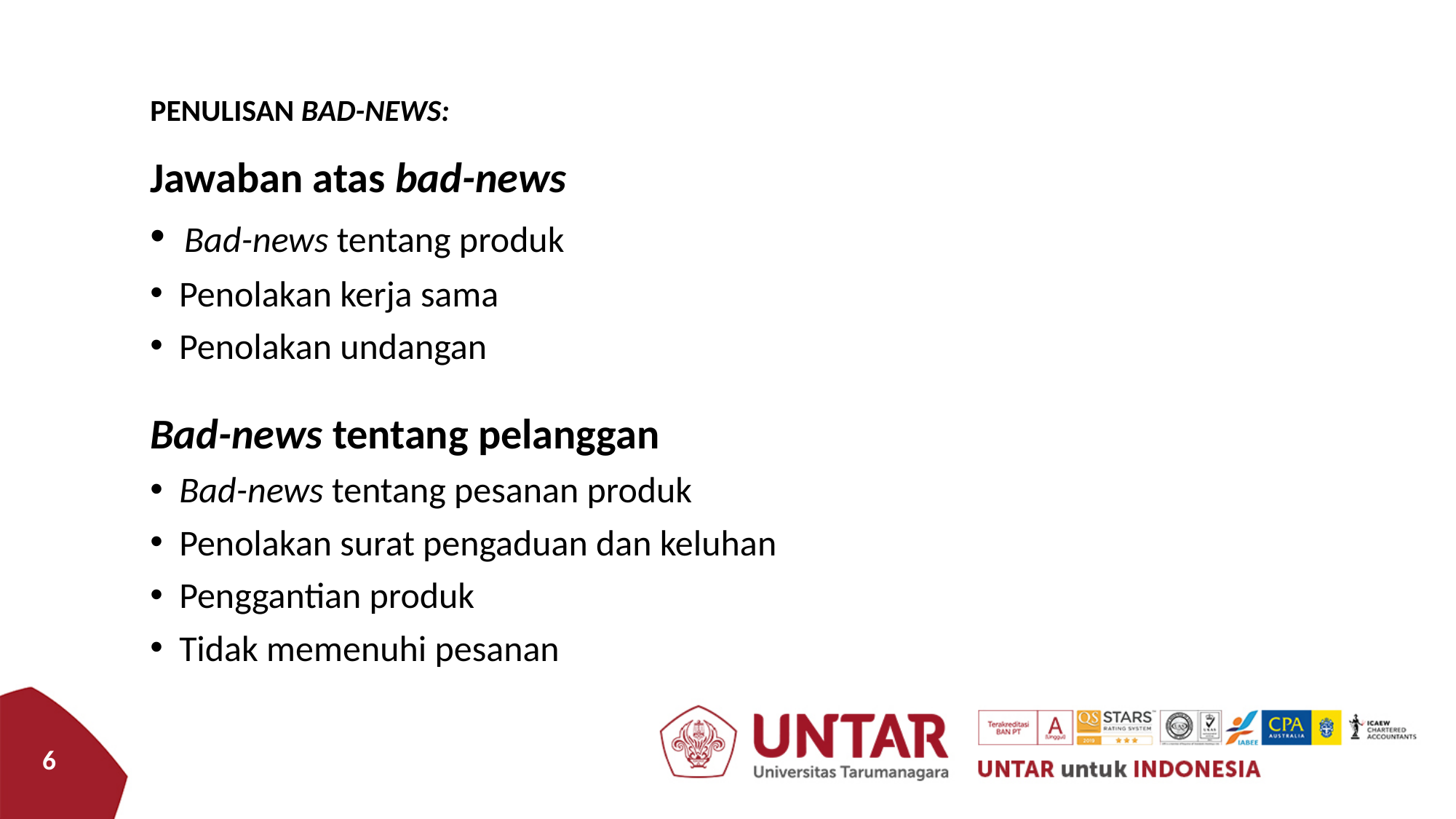

PENULISAN BAD-NEWS:
Jawaban atas bad-news
  Bad-news tentang produk
  Penolakan kerja sama
  Penolakan undangan
Bad-news tentang pelanggan
  Bad-news tentang pesanan produk
  Penolakan surat pengaduan dan keluhan
  Penggantian produk
  Tidak memenuhi pesanan
6
6